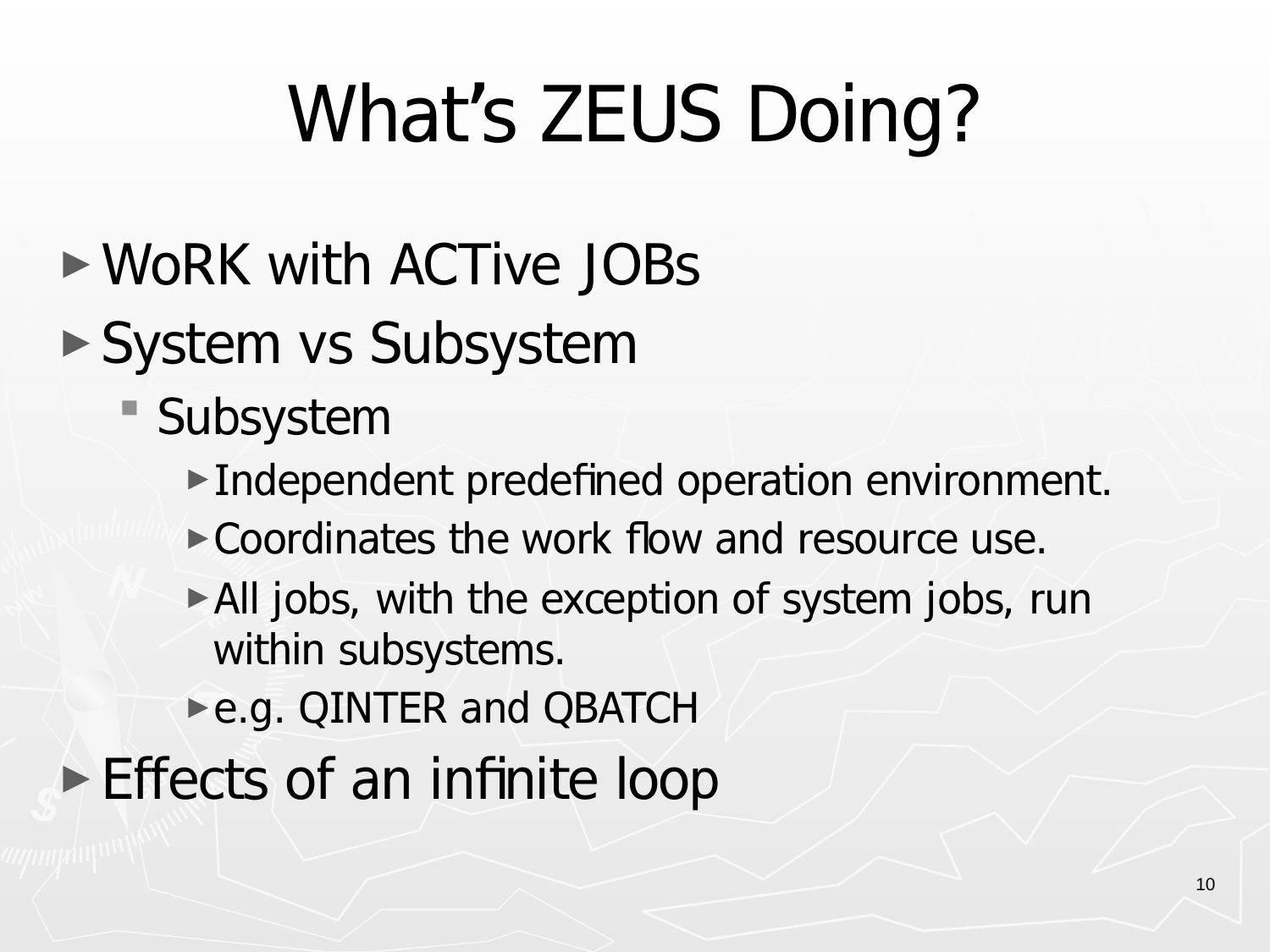

# What’s ZEUS Doing?
WoRK with ACTive JOBs
System vs Subsystem
Subsystem
Independent predefined operation environment.
Coordinates the work flow and resource use.
All jobs, with the exception of system jobs, run within subsystems.
e.g. QINTER and QBATCH
Effects of an infinite loop

10